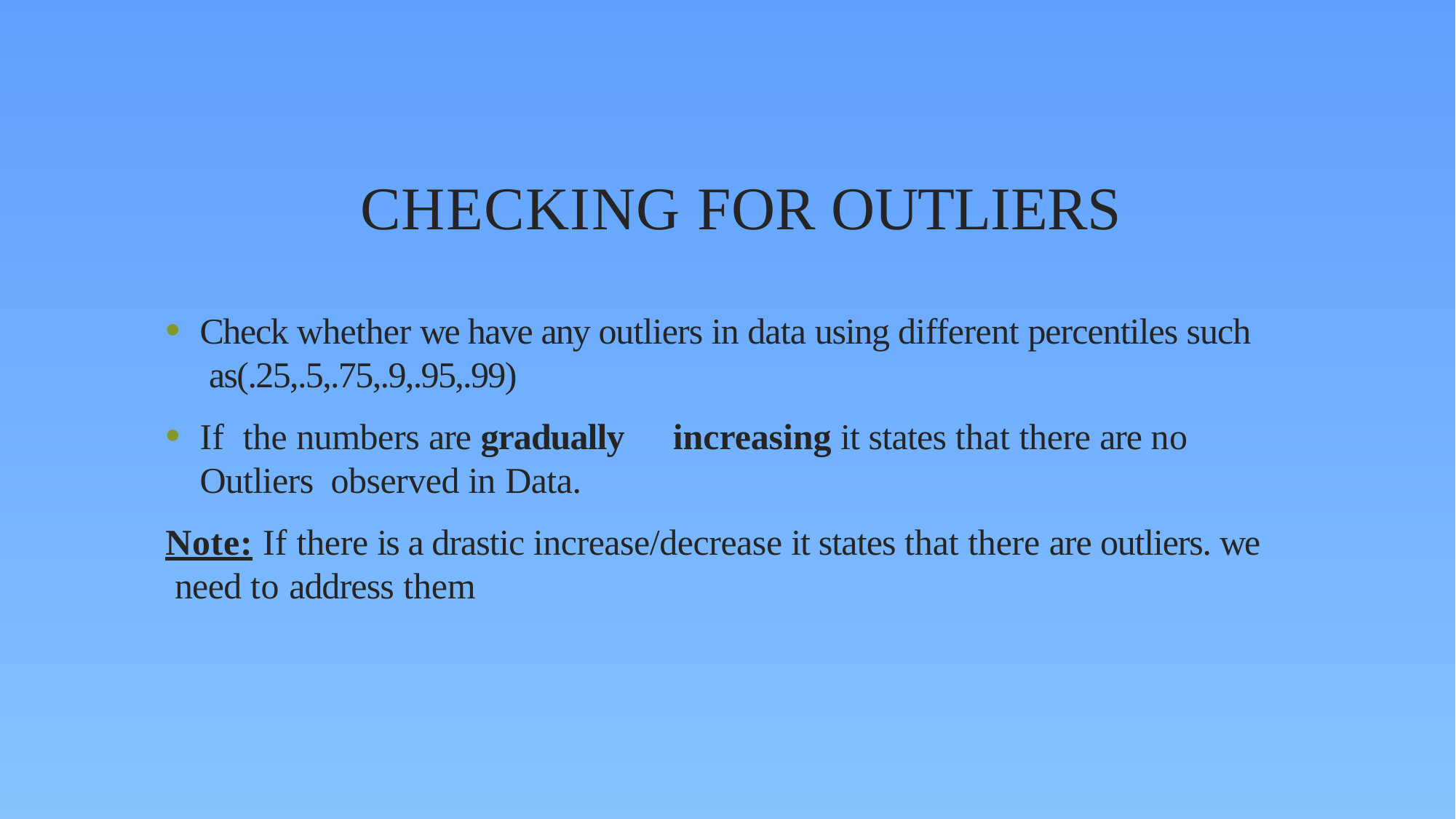

# CHECKING FOR OUTLIERS
Check whether we have any outliers in data using different percentiles such  as(.25,.5,.75,.9,.95,.99)
If  the numbers are gradually	increasing it states that there are no Outliers  observed in Data.
Note: If there is a drastic increase/decrease it states that there are outliers. we  need to address them